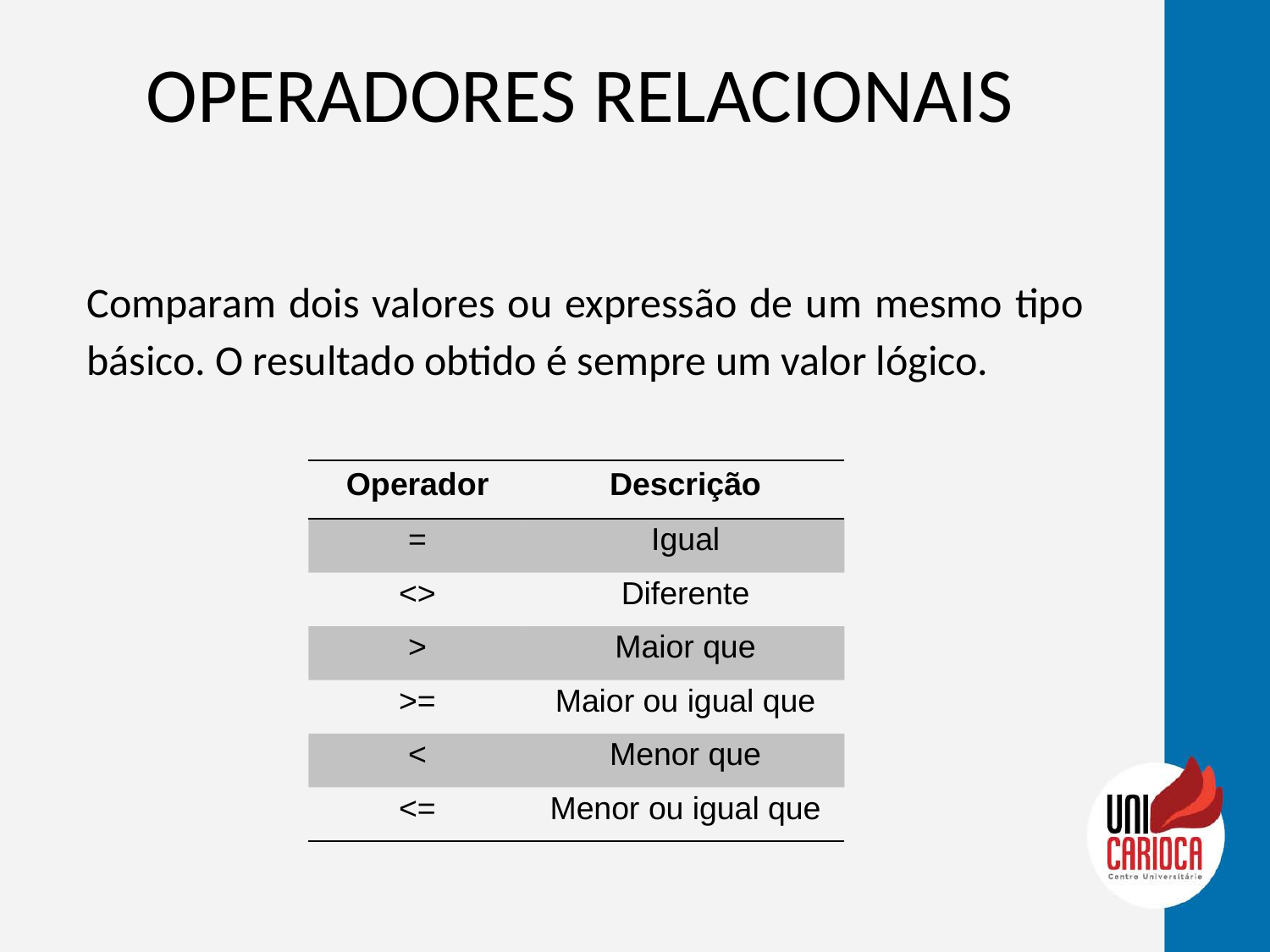

# OPERADORES RELACIONAIS

Comparam dois valores ou expressão de um mesmo tipo básico. O resultado obtido é sempre um valor lógico.

| Operador | Descrição |
| --- | --- |
| = | Igual |
| <> | Diferente |
| > | Maior que |
| >= | Maior ou igual que |
| < | Menor que |
| <= | Menor ou igual que |